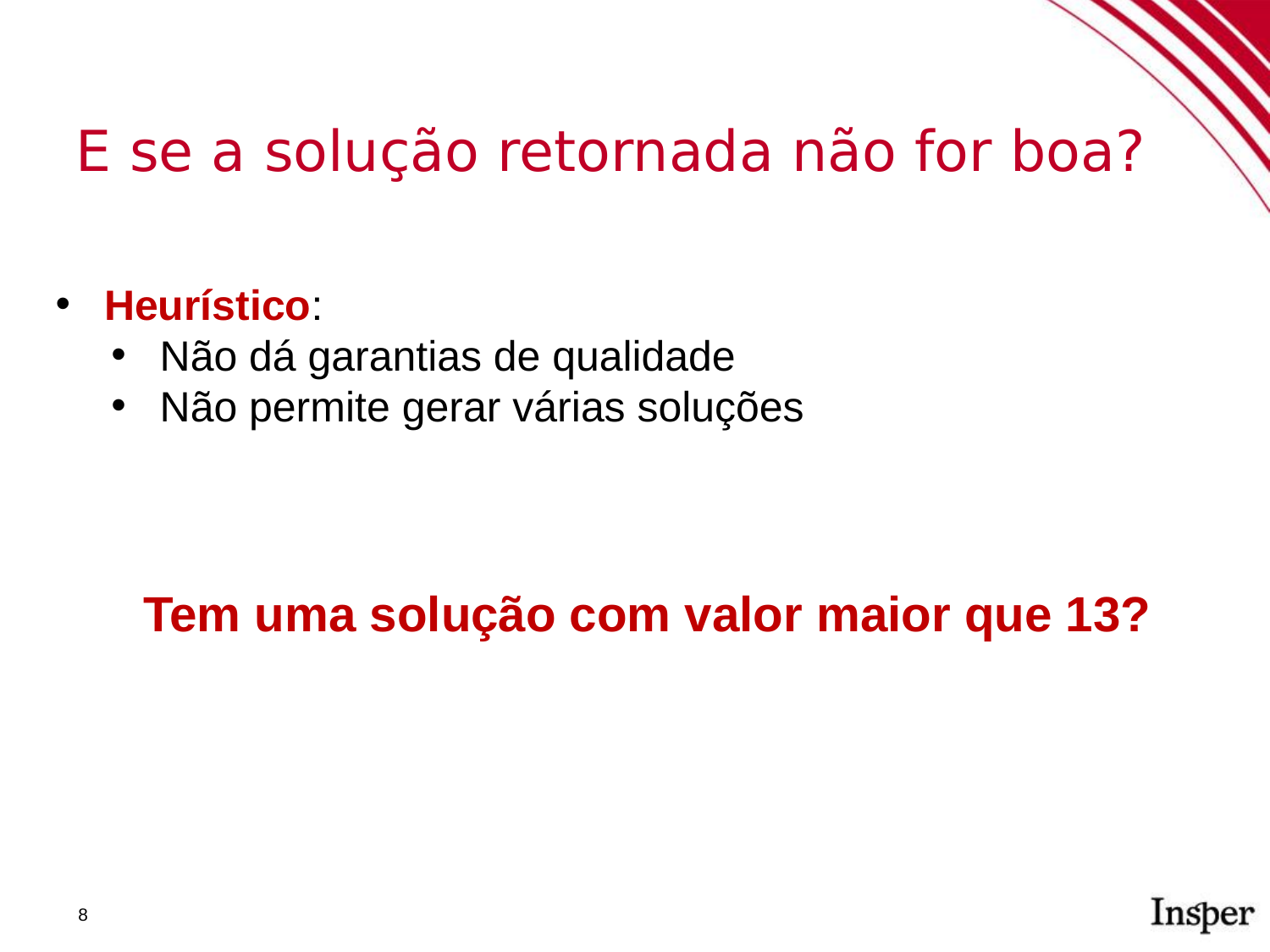

E se a solução retornada não for boa?

Heurístico:
Não dá garantias de qualidade
Não permite gerar várias soluções

Tem uma solução com valor maior que 13?

8